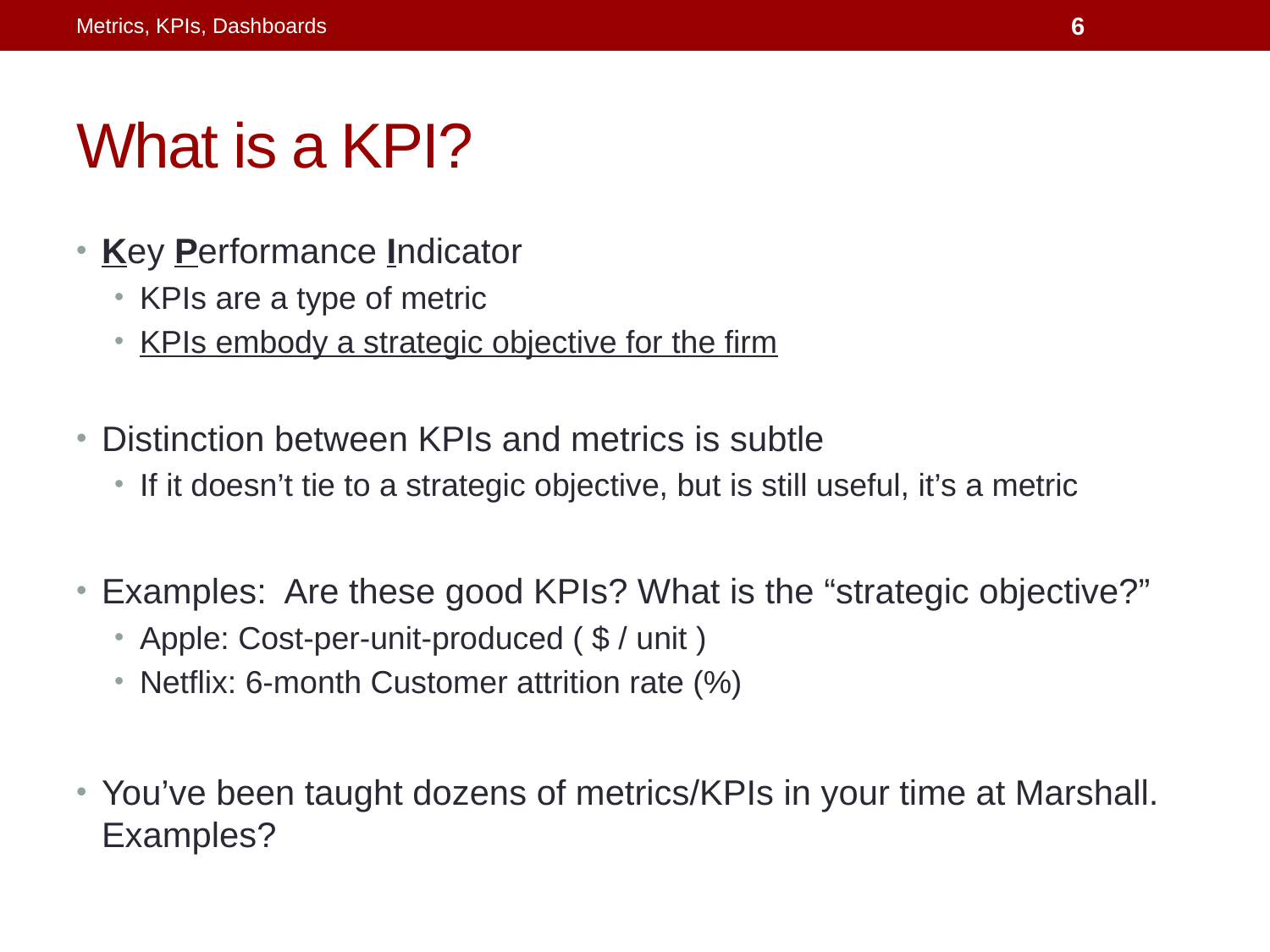

Metrics, KPIs, Dashboards
6
# What is a KPI?
Key Performance Indicator
KPIs are a type of metric
KPIs embody a strategic objective for the firm

Distinction between KPIs and metrics is subtle
If it doesn’t tie to a strategic objective, but is still useful, it’s a metric

Examples:  Are these good KPIs? What is the “strategic objective?”
Apple: Cost-per-unit-produced ( $ / unit )
Netflix: 6-month Customer attrition rate (%)

You’ve been taught dozens of metrics/KPIs in your time at Marshall.  Examples?